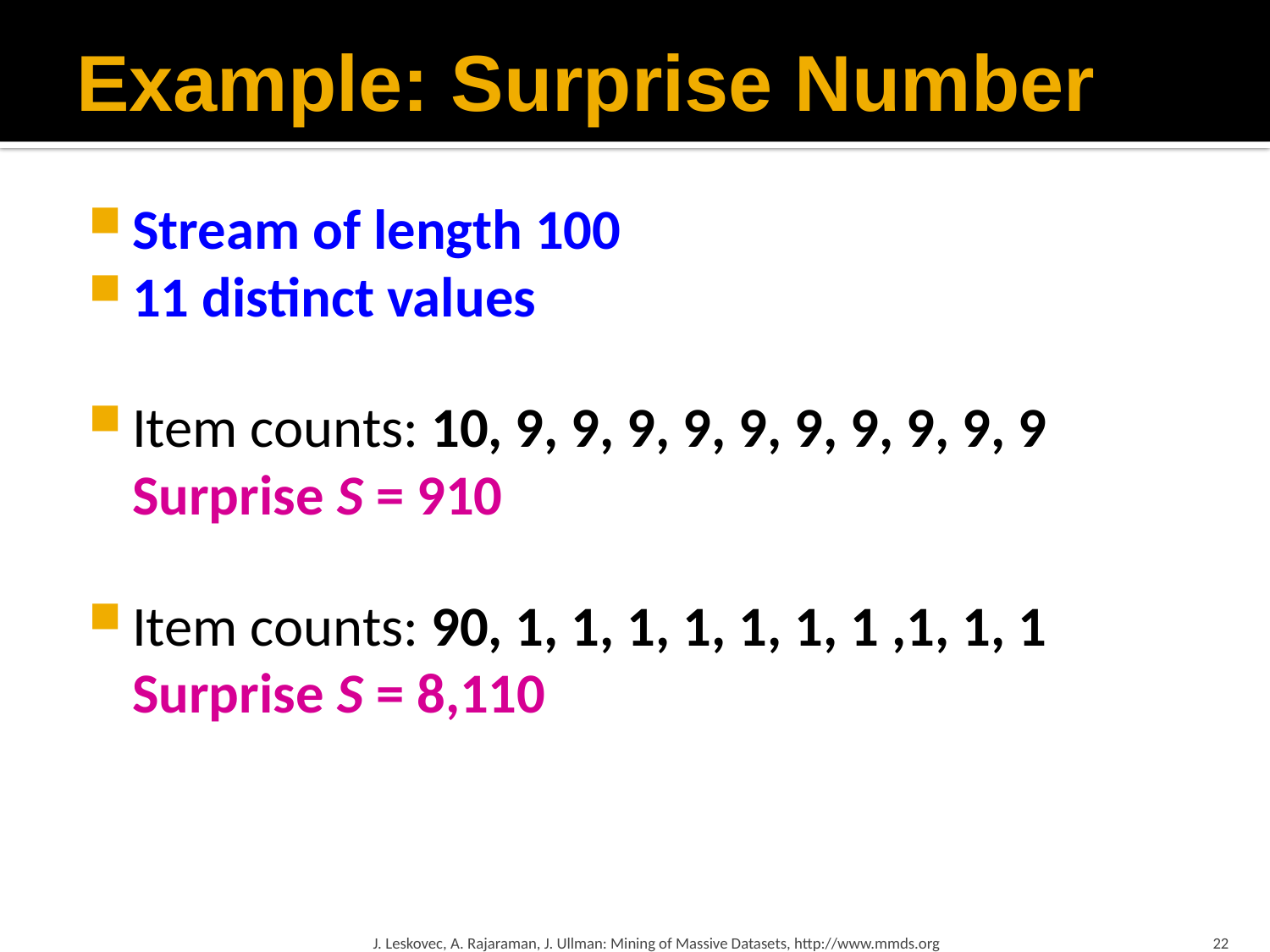

# Example: Surprise Number
Stream of length 100
11 distinct values

Item counts: 10, 9, 9, 9, 9, 9, 9, 9, 9, 9, 9  Surprise S = 910

Item counts: 90, 1, 1, 1, 1, 1, 1, 1 ,1, 1, 1  Surprise S = 8,110

J. Leskovec, A. Rajaraman, J. Ullman: Mining of Massive Datasets, http://www.mmds.org
22